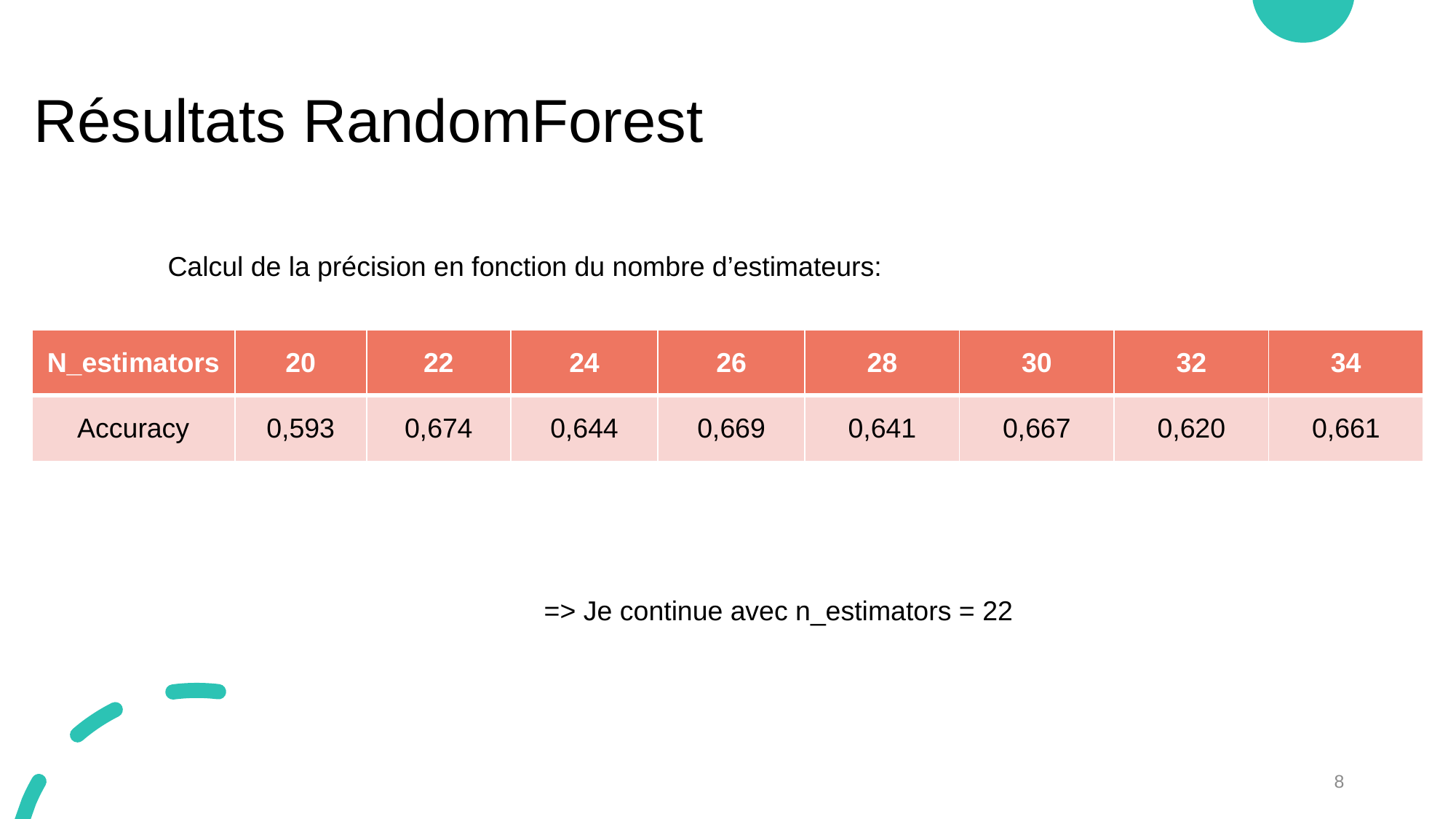

# Résultats RandomForest
Calcul de la précision en fonction du nombre d’estimateurs:
| N\_estimators | 20 | 22 | 24 | 26 | 28 | 30 | 32 | 34 |
| --- | --- | --- | --- | --- | --- | --- | --- | --- |
| Accuracy | 0,593 | 0,674 | 0,644 | 0,669 | 0,641 | 0,667 | 0,620 | 0,661 |
=> Je continue avec n_estimators = 22
8